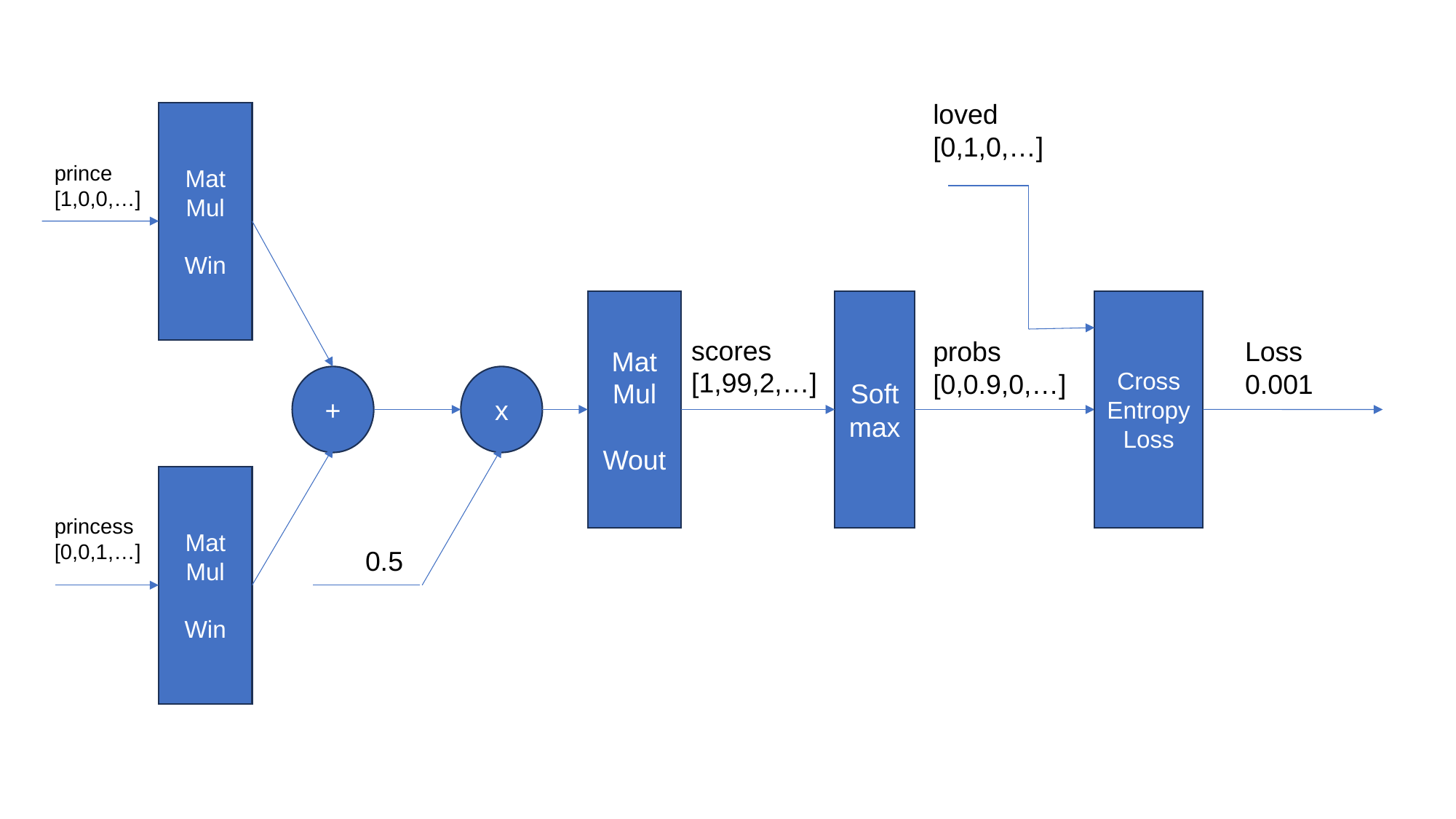

loved
[0,1,0,…]
Mat
Mul

Win
prince
[1,0,0,…]
Mat
Mul

Wout
Softmax
Cross Entropy Loss
scores
[1,99,2,…]
probs
[0,0.9,0,…]
Loss
0.001
+
x
Mat
Mul

Win
princess
[0,0,1,…]
0.5